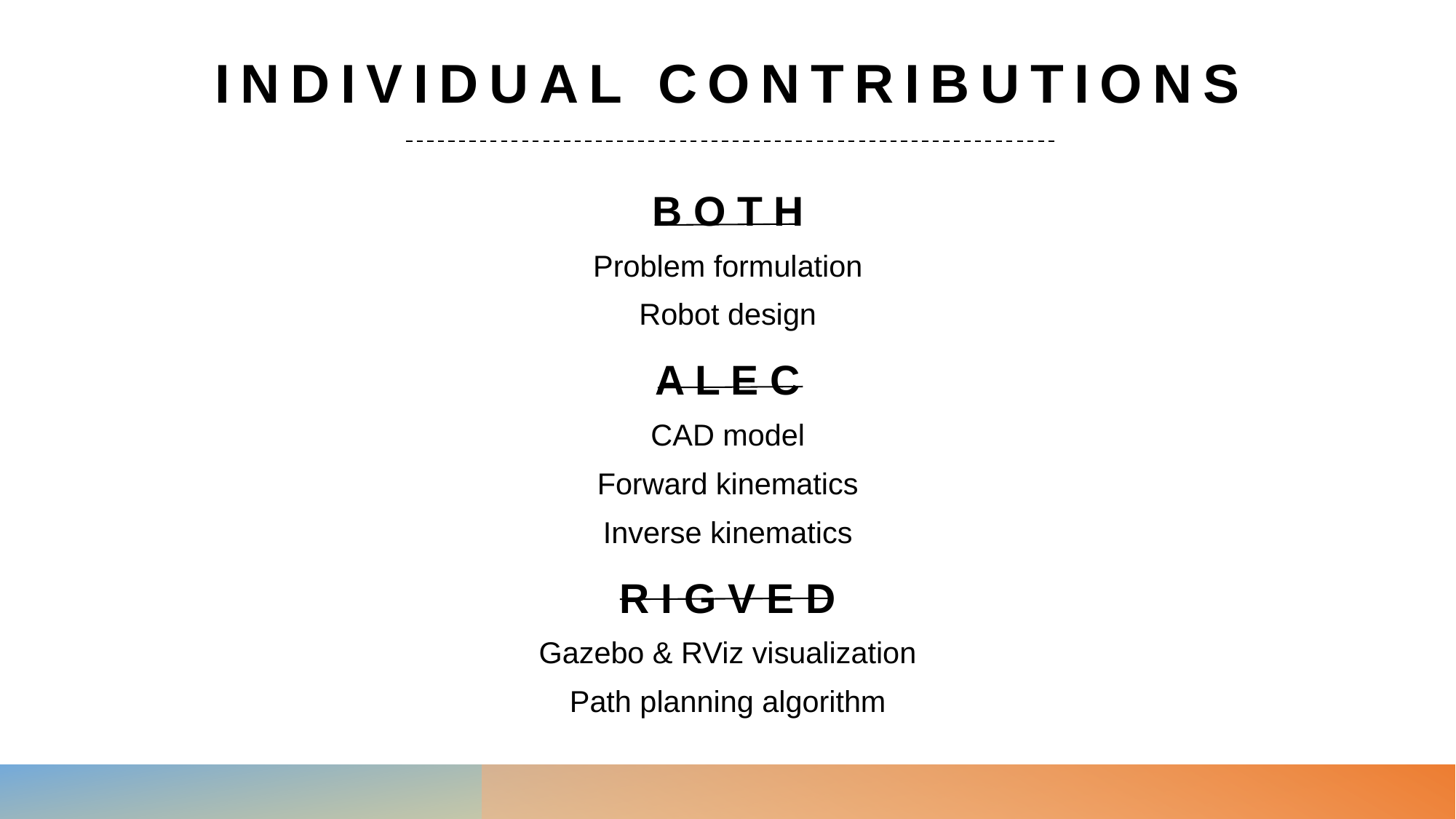

# Individual Contributions
B O T H
Problem formulation
Robot design
A L E C
CAD model
Forward kinematics
Inverse kinematics
R I G V E D
Gazebo & RViz visualization
Path planning algorithm